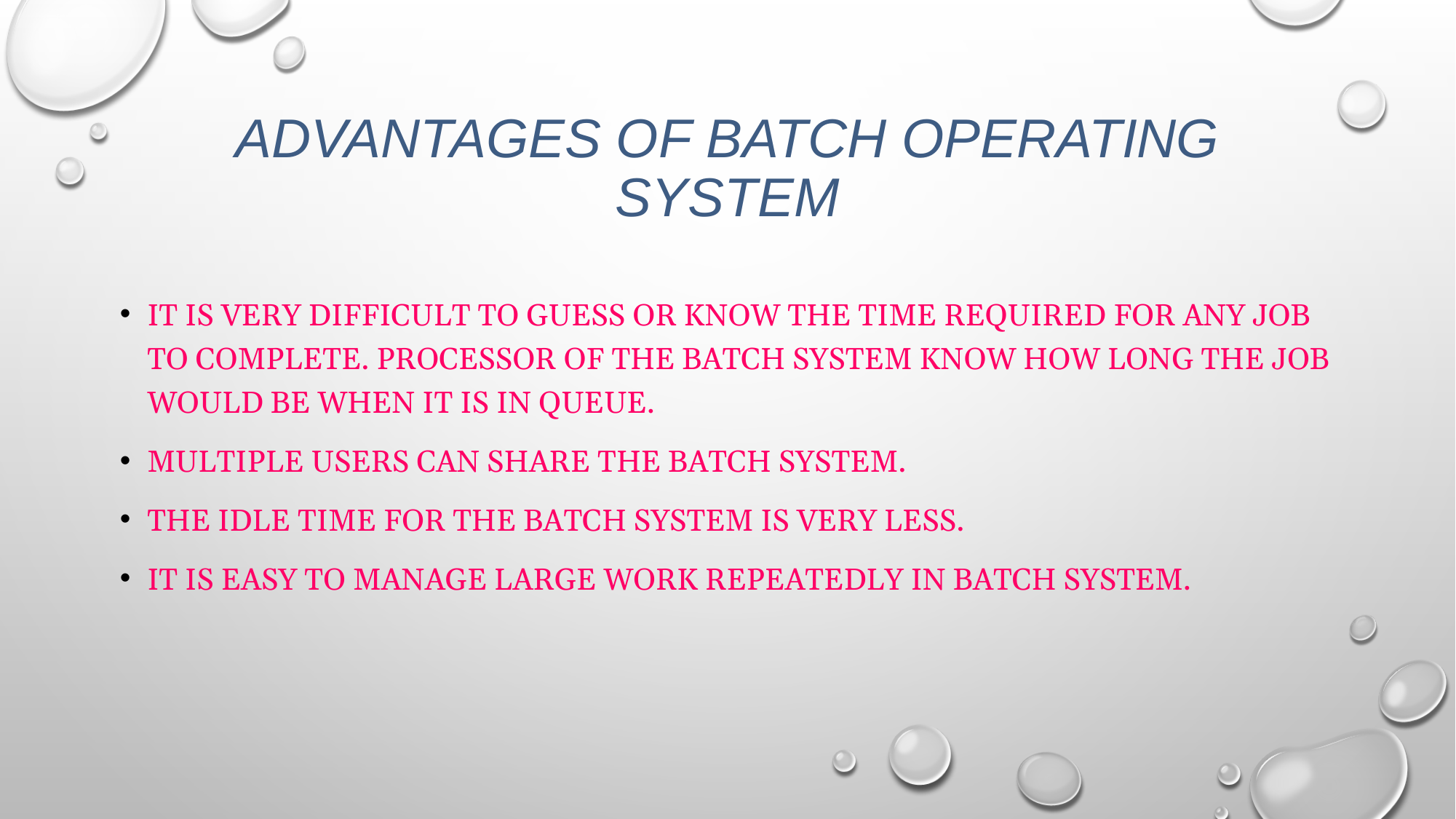

# ADVANTAGES OF BATCH OPERATING SYSTEM
It is very difficult to guess or know the time required for any job to complete. Processor of the batch system know how long the job would be when it is in queue.
Multiple users can share the batch system.
The idle time for the batch system is very less.
It is easy to manage large work repeatedly in batch system.